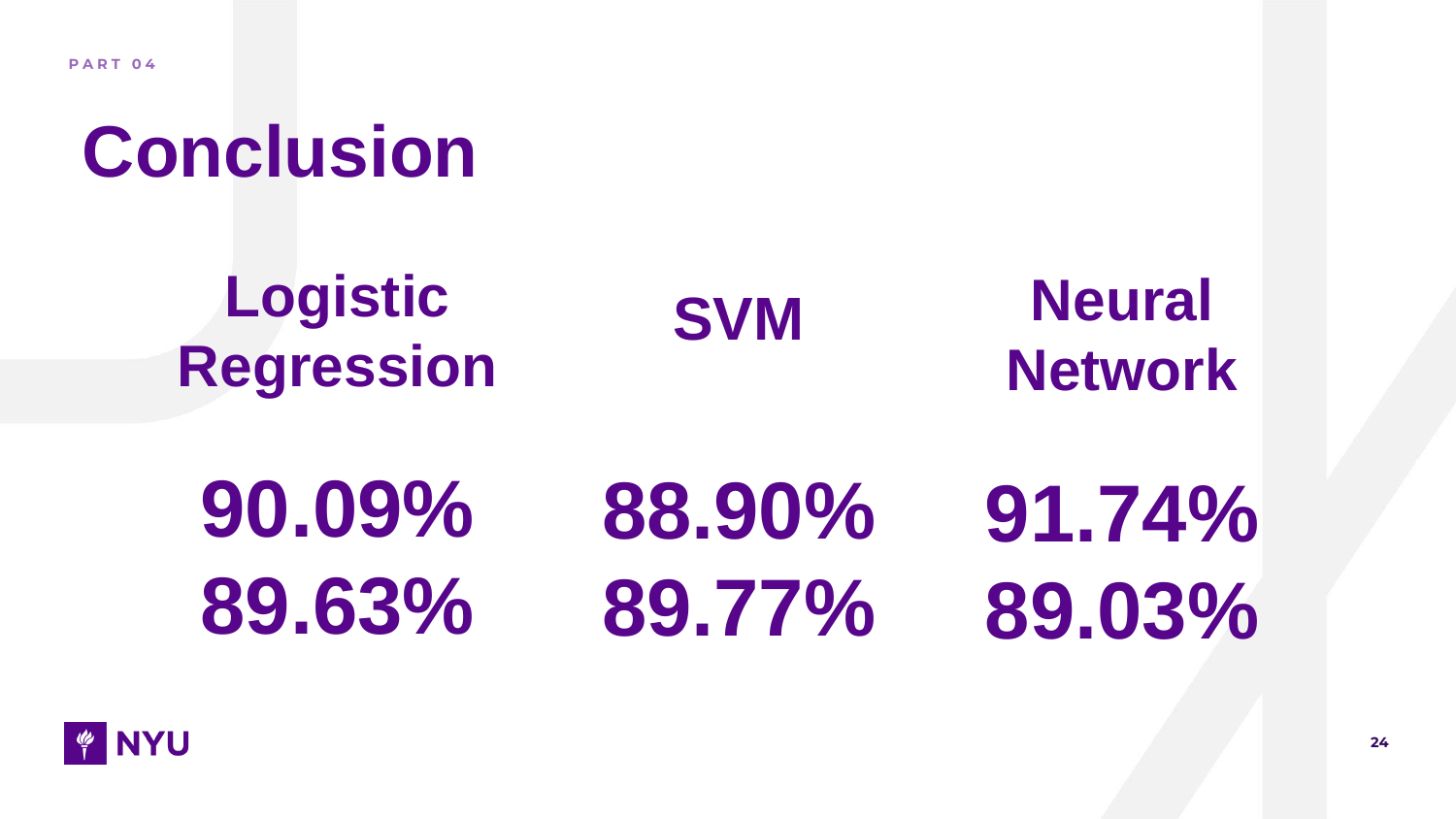

P A R T   0 4
# Conclusion

Logistic Regression

90.09%
89.63%
Neural Network

91.74%
89.03%
SVM

88.90%
89.77%